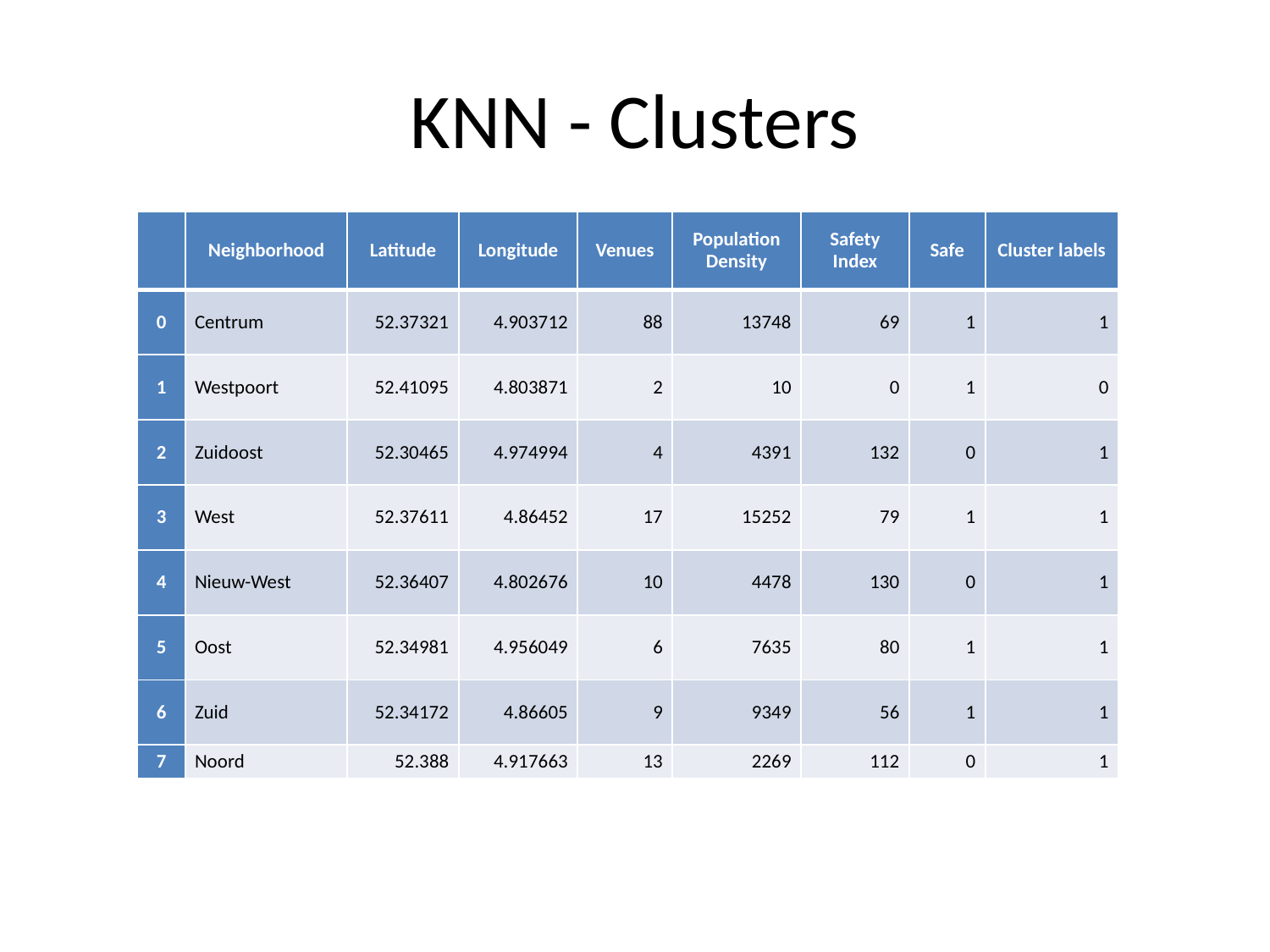

# KNN - Clusters
|  | Neighborhood | Latitude | Longitude | Venues | Population Density | Safety Index | Safe | Cluster labels |
| --- | --- | --- | --- | --- | --- | --- | --- | --- |
| 0 | Centrum | 52.37321 | 4.903712 | 88 | 13748 | 69 | 1 | 1 |
| 1 | Westpoort | 52.41095 | 4.803871 | 2 | 10 | 0 | 1 | 0 |
| 2 | Zuidoost | 52.30465 | 4.974994 | 4 | 4391 | 132 | 0 | 1 |
| 3 | West | 52.37611 | 4.86452 | 17 | 15252 | 79 | 1 | 1 |
| 4 | Nieuw-West | 52.36407 | 4.802676 | 10 | 4478 | 130 | 0 | 1 |
| 5 | Oost | 52.34981 | 4.956049 | 6 | 7635 | 80 | 1 | 1 |
| 6 | Zuid | 52.34172 | 4.86605 | 9 | 9349 | 56 | 1 | 1 |
| 7 | Noord | 52.388 | 4.917663 | 13 | 2269 | 112 | 0 | 1 |